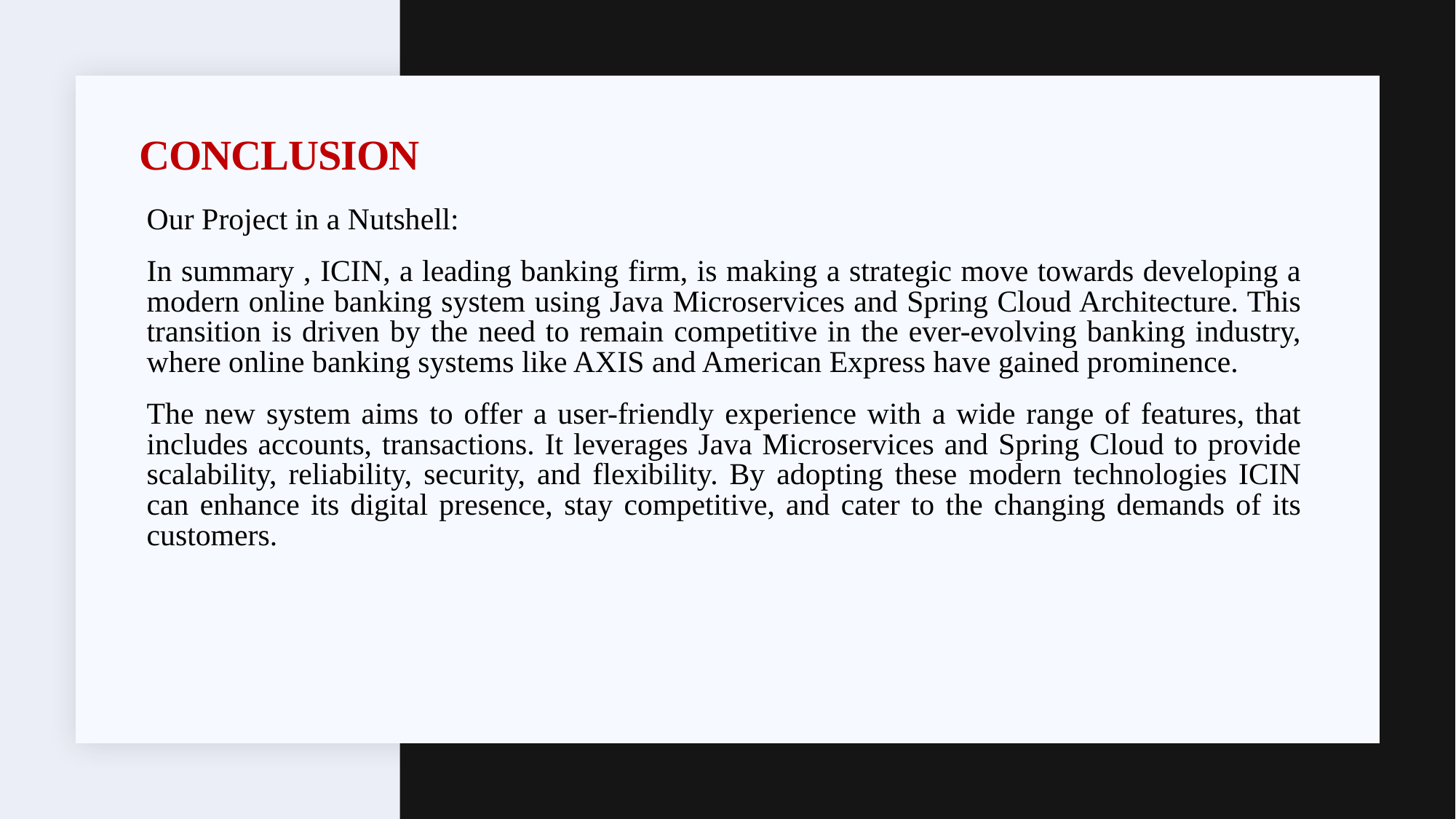

Our Project in a Nutshell:
In summary , ICIN, a leading banking firm, is making a strategic move towards developing a modern online banking system using Java Microservices and Spring Cloud Architecture. This transition is driven by the need to remain competitive in the ever-evolving banking industry, where online banking systems like AXIS and American Express have gained prominence.
The new system aims to offer a user-friendly experience with a wide range of features, that includes accounts, transactions. It leverages Java Microservices and Spring Cloud to provide scalability, reliability, security, and flexibility. By adopting these modern technologies ICIN can enhance its digital presence, stay competitive, and cater to the changing demands of its customers.

# Conclusion